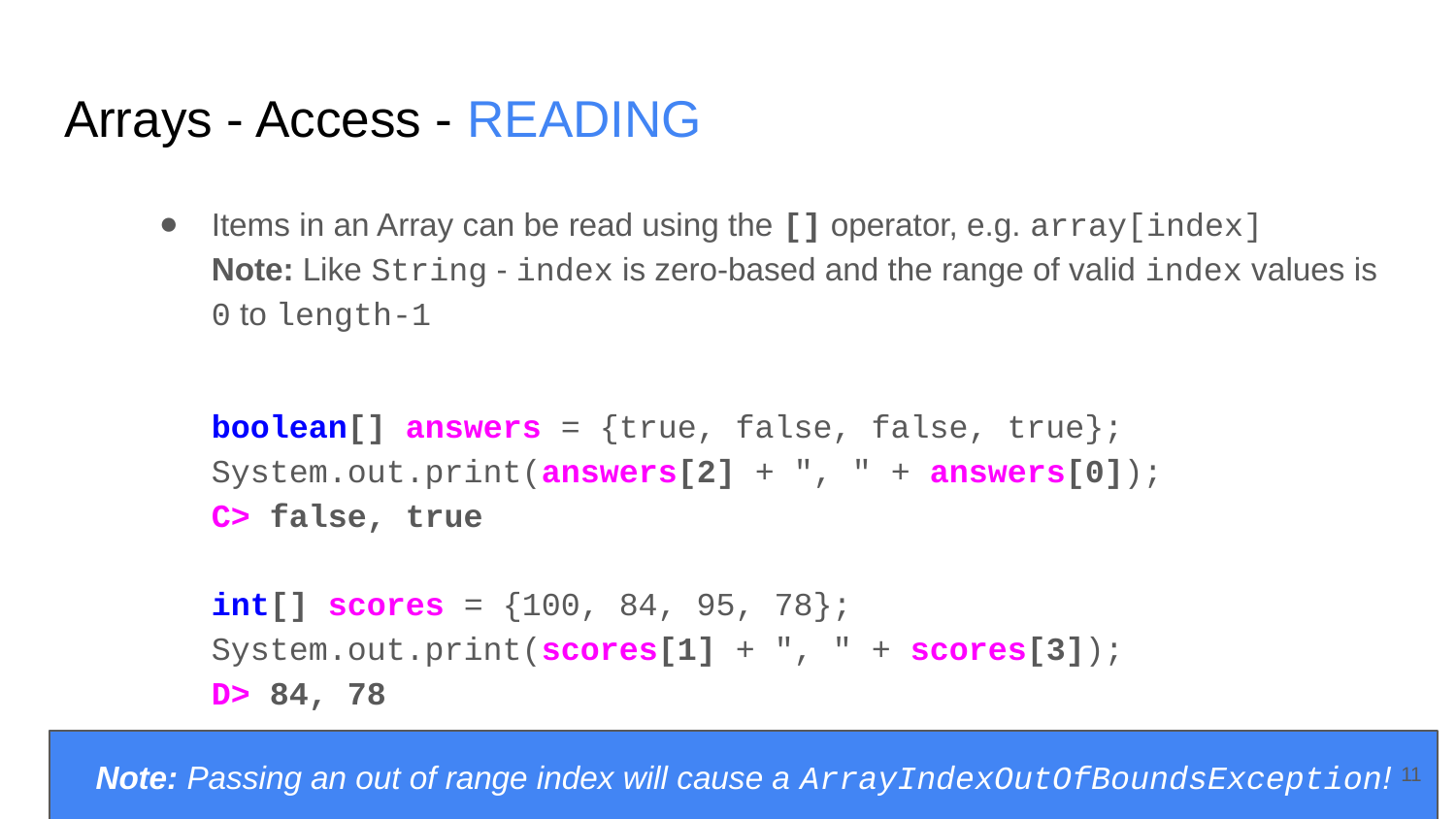

# Arrays - Access - READING
Items in an Array can be read using the [] operator, e.g. array[index]
Note: Like String - index is zero-based and the range of valid index values is 0 to length-1
boolean[] answers = {true, false, false, true};
System.out.print(answers[2] + ", " + answers[0]);
C> false, true
int[] scores = {100, 84, 95, 78};
System.out.print(scores[1] + ", " + scores[3]);
D> 84, 78
Note: Passing an out of range index will cause a ArrayIndexOutOfBoundsException!
11